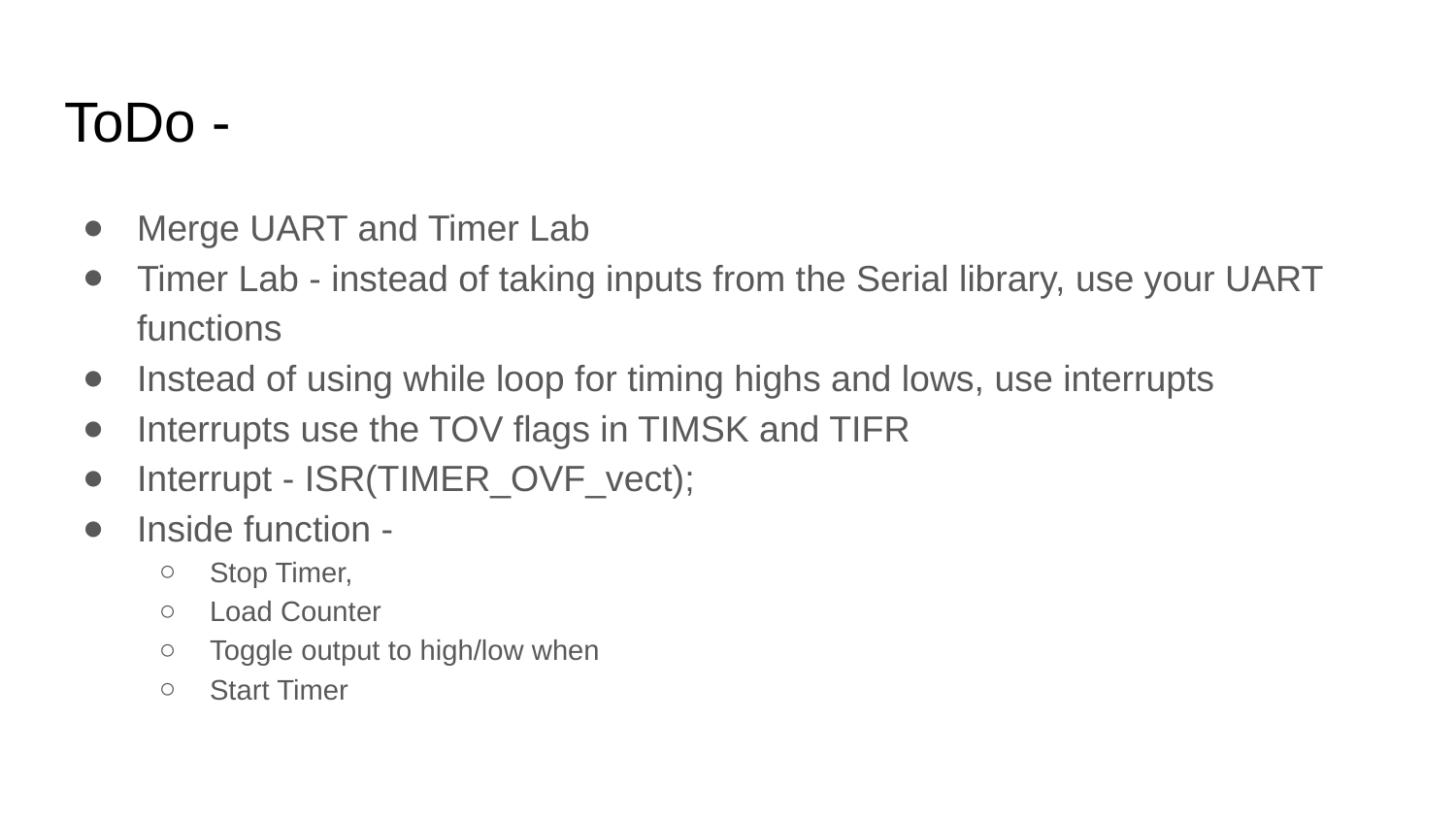

# ToDo -
Merge UART and Timer Lab
Timer Lab - instead of taking inputs from the Serial library, use your UART functions
Instead of using while loop for timing highs and lows, use interrupts
Interrupts use the TOV flags in TIMSK and TIFR
Interrupt - ISR(TIMER_OVF_vect);
Inside function -
Stop Timer,
Load Counter
Toggle output to high/low when
Start Timer